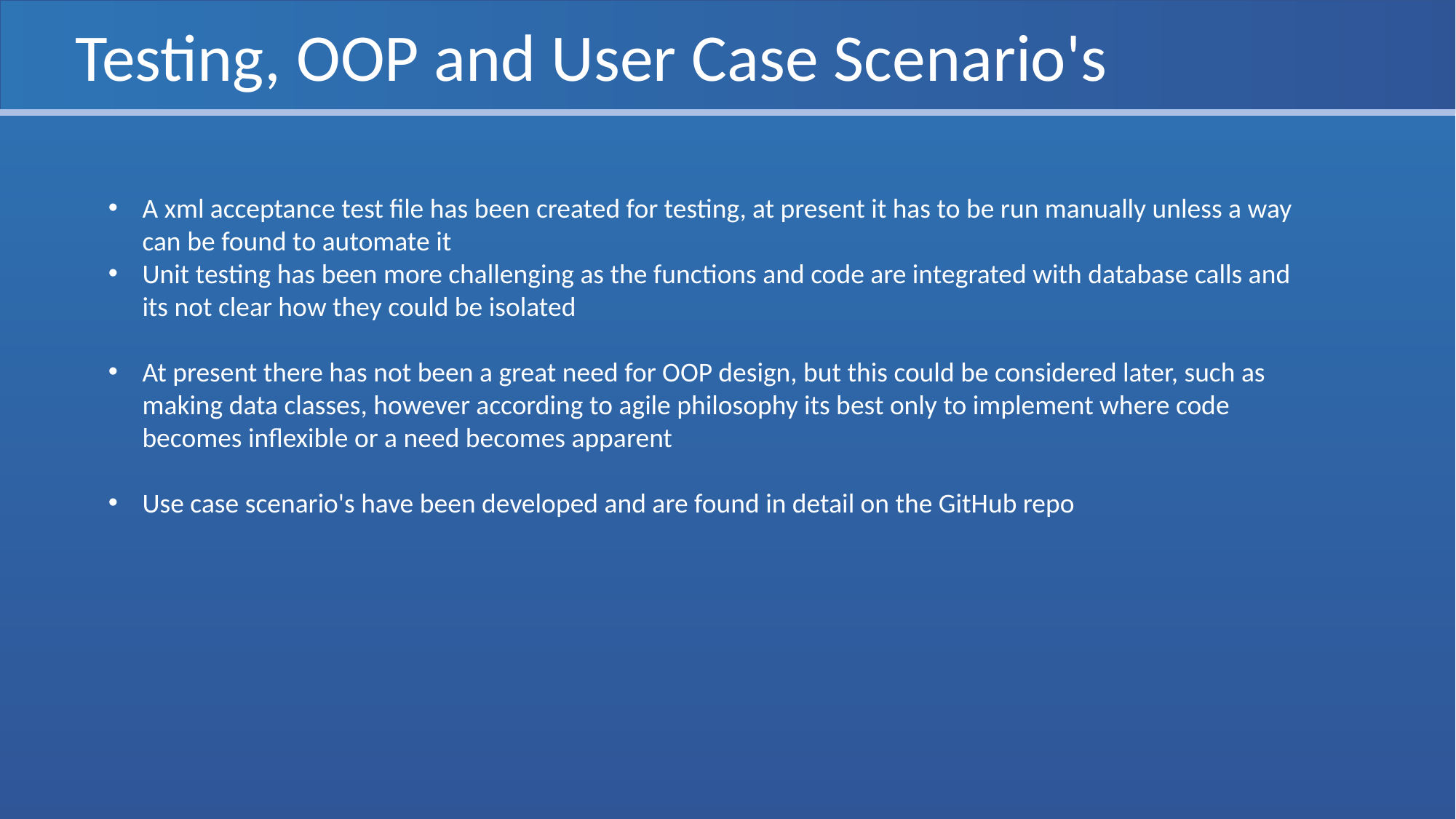

# Testing, OOP and User Case Scenario's
A xml acceptance test file has been created for testing, at present it has to be run manually unless a way can be found to automate it
Unit testing has been more challenging as the functions and code are integrated with database calls and its not clear how they could be isolated

At present there has not been a great need for OOP design, but this could be considered later, such as making data classes, however according to agile philosophy its best only to implement where code becomes inflexible or a need becomes apparent

Use case scenario's have been developed and are found in detail on the GitHub repo